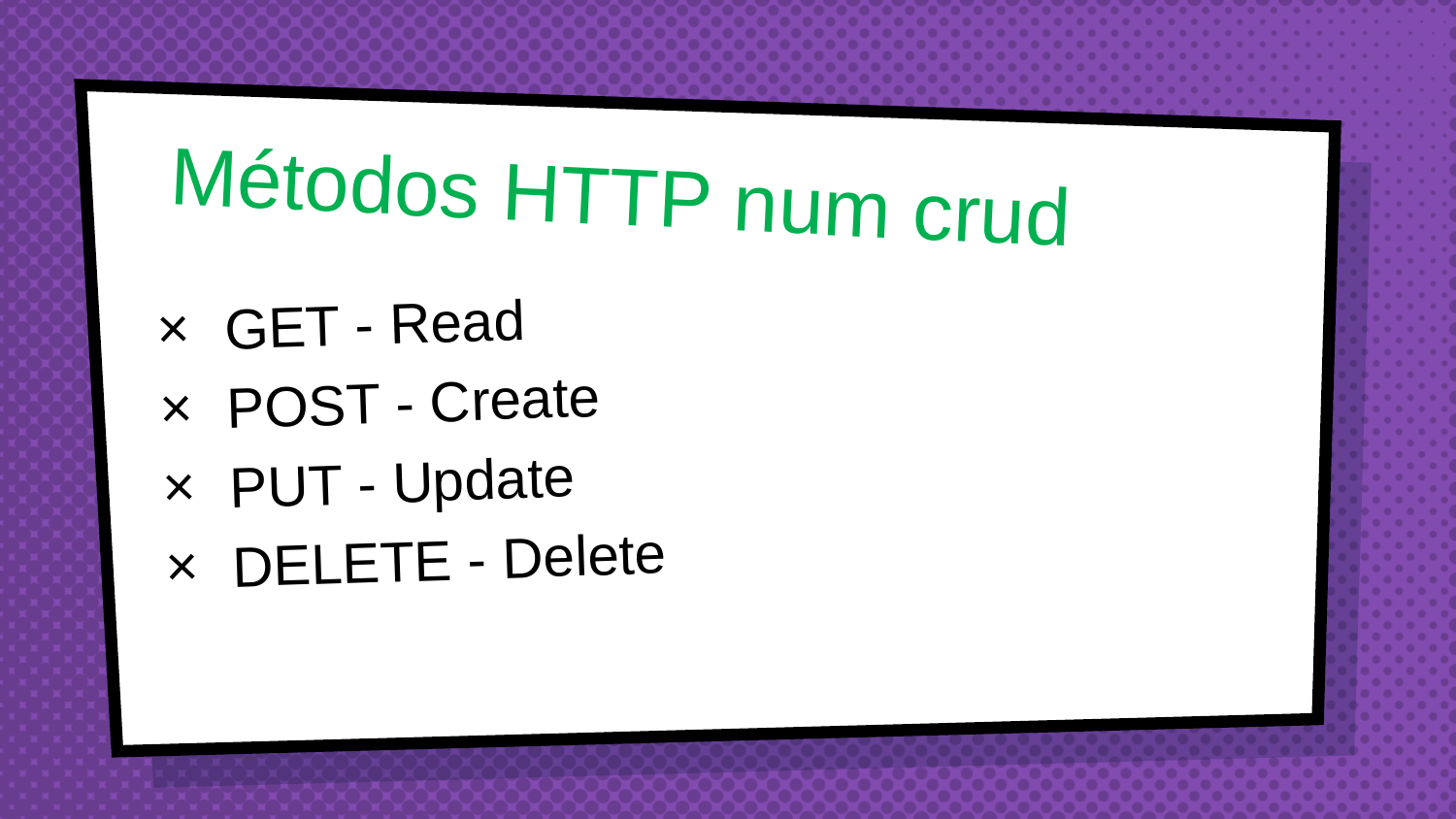

# Métodos HTTP num crud
 GET - Read
 POST - Create
 PUT - Update
 DELETE - Delete